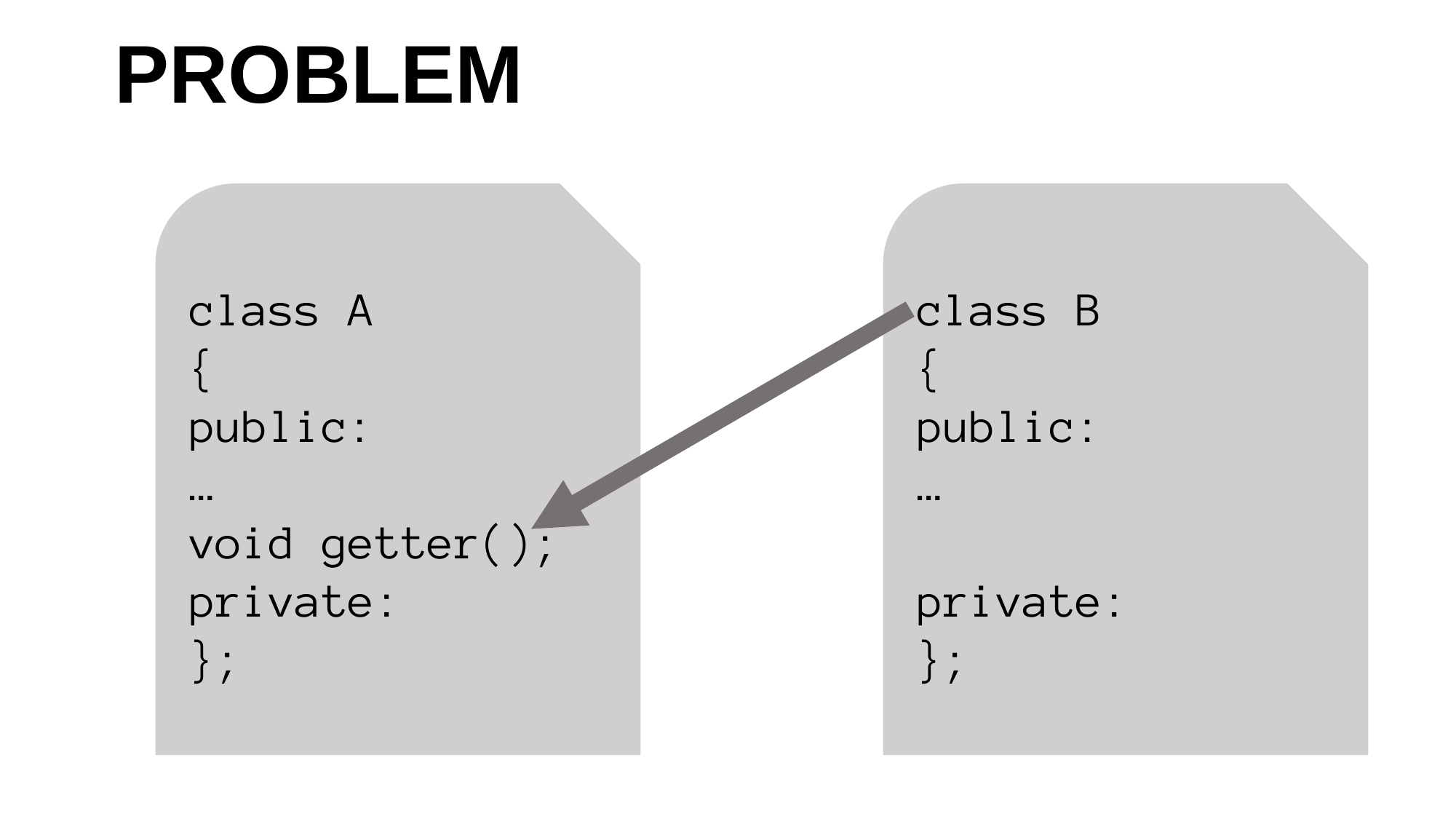

# PROBLEM
class A
{
public:
…
void getter();
private:
};
class B
{
public:
…

private:
};